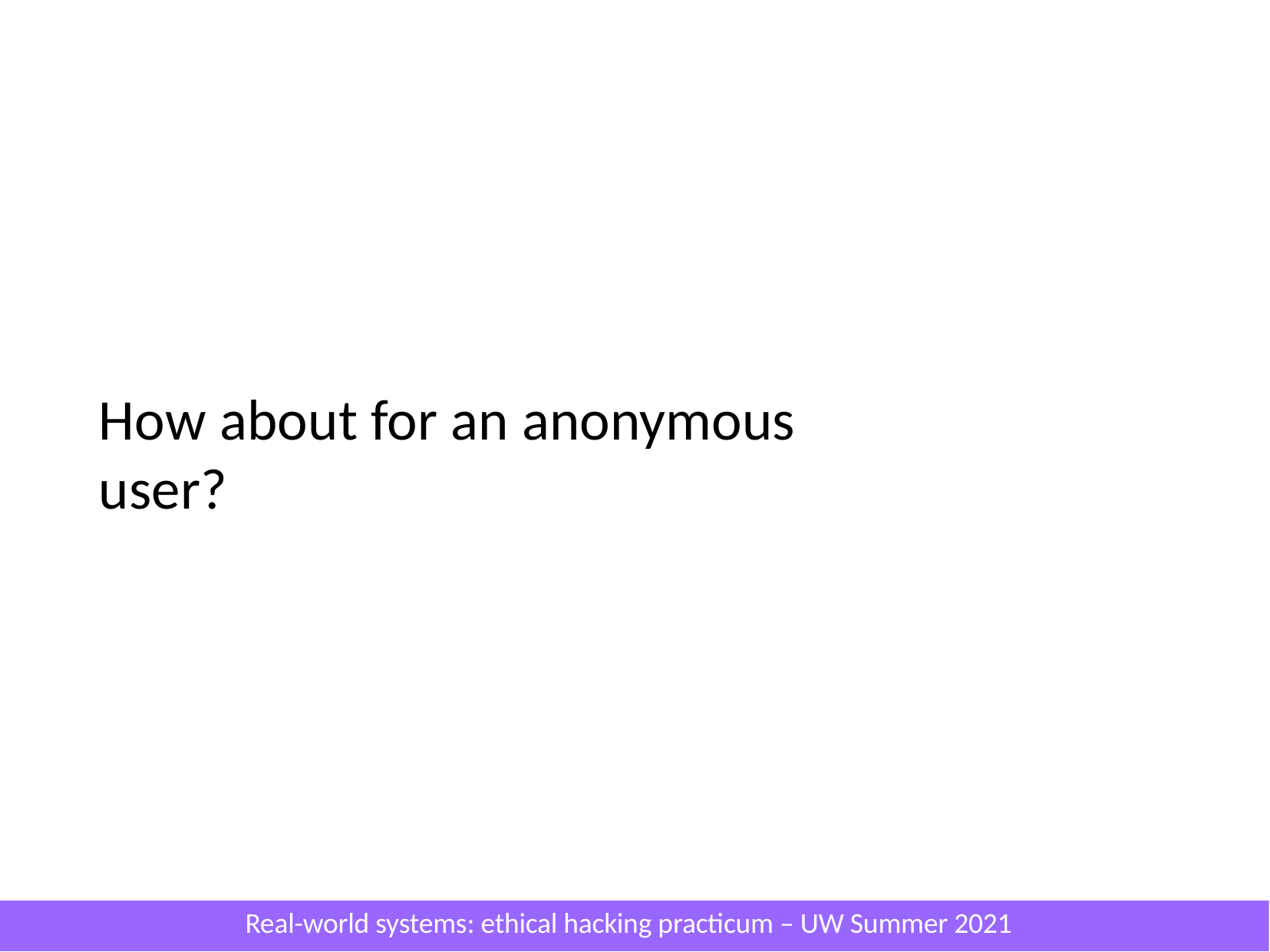

# How about for an anonymous user?
Real-world systems: ethical hacking practicum – UW Summer 2021